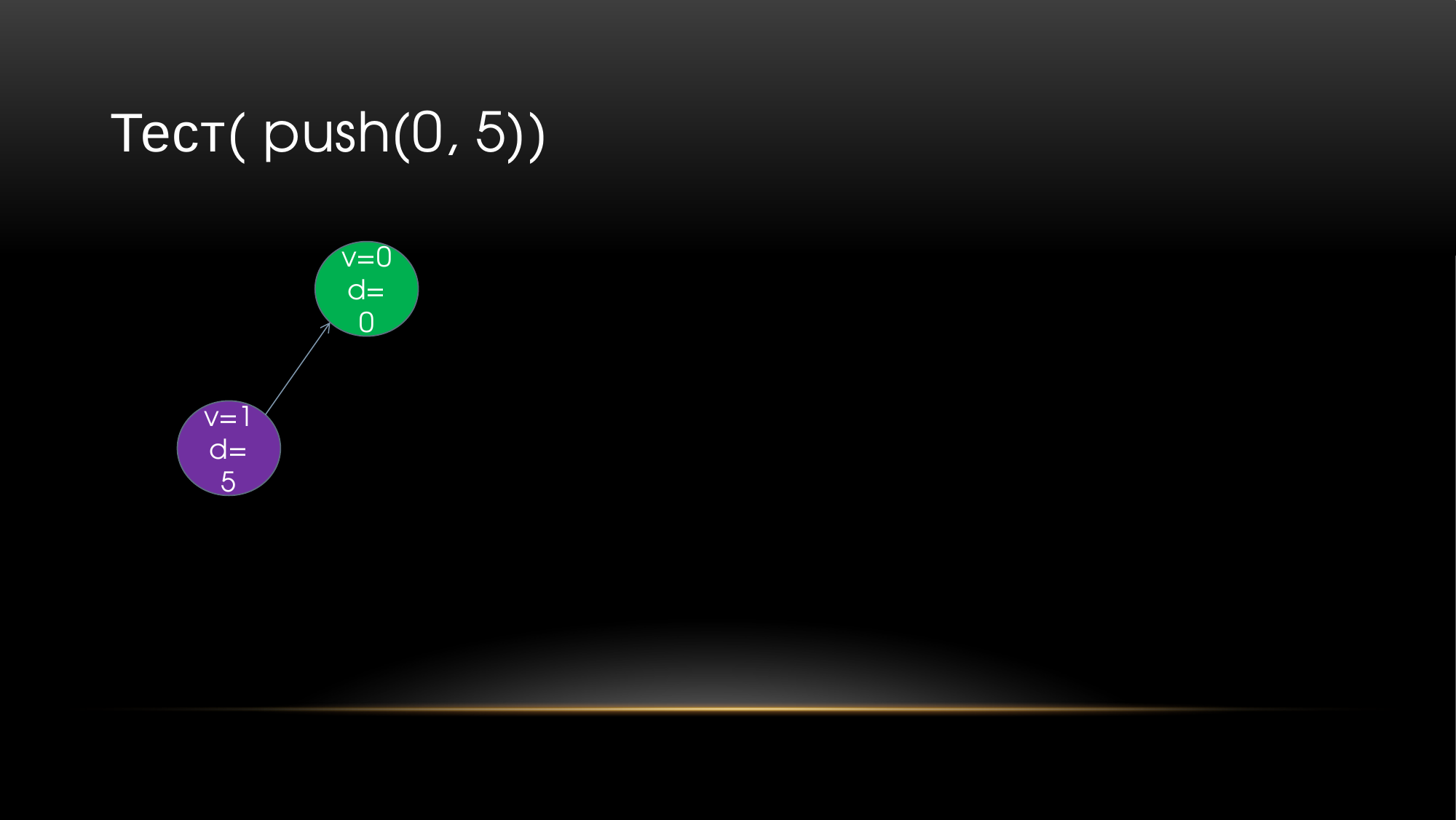

# Тест( push(0, 5))

v=0
d=0
v=1
d=5